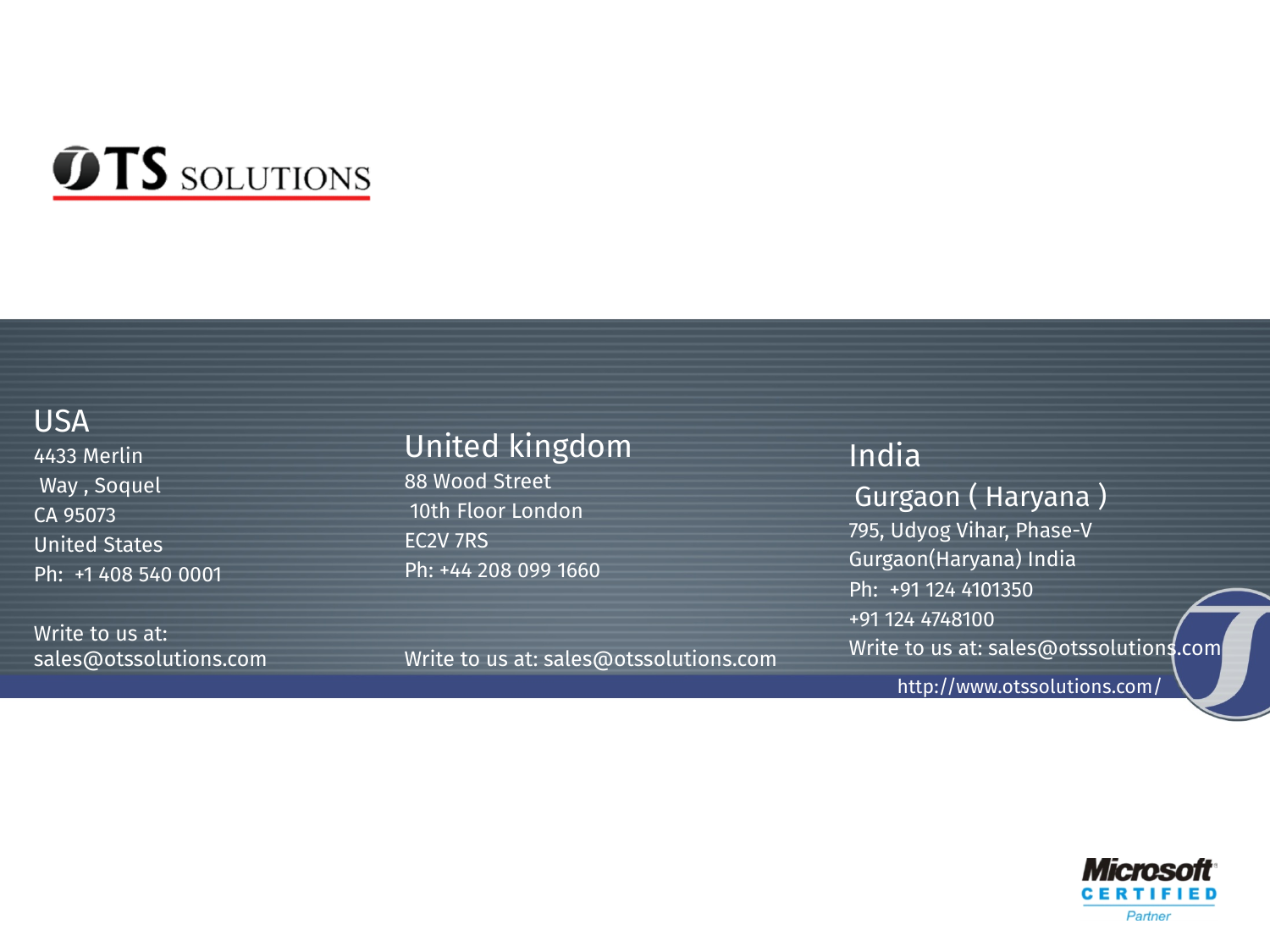

USA
4433 Merlin
 Way , Soquel
CA 95073
United States
Ph:  +1 408 540 0001

Write to us at: sales@otssolutions.com
United kingdom
88 Wood Street
 10th Floor London
EC2V 7RS
Ph: +44 208 099 1660

Write to us at: sales@otssolutions.com
India
 Gurgaon ( Haryana )
795, Udyog Vihar, Phase-V
Gurgaon(Haryana) India
Ph:  +91 124 4101350
+91 124 4748100
Write to us at: sales@otssolutions.com
http://www.otssolutions.com/